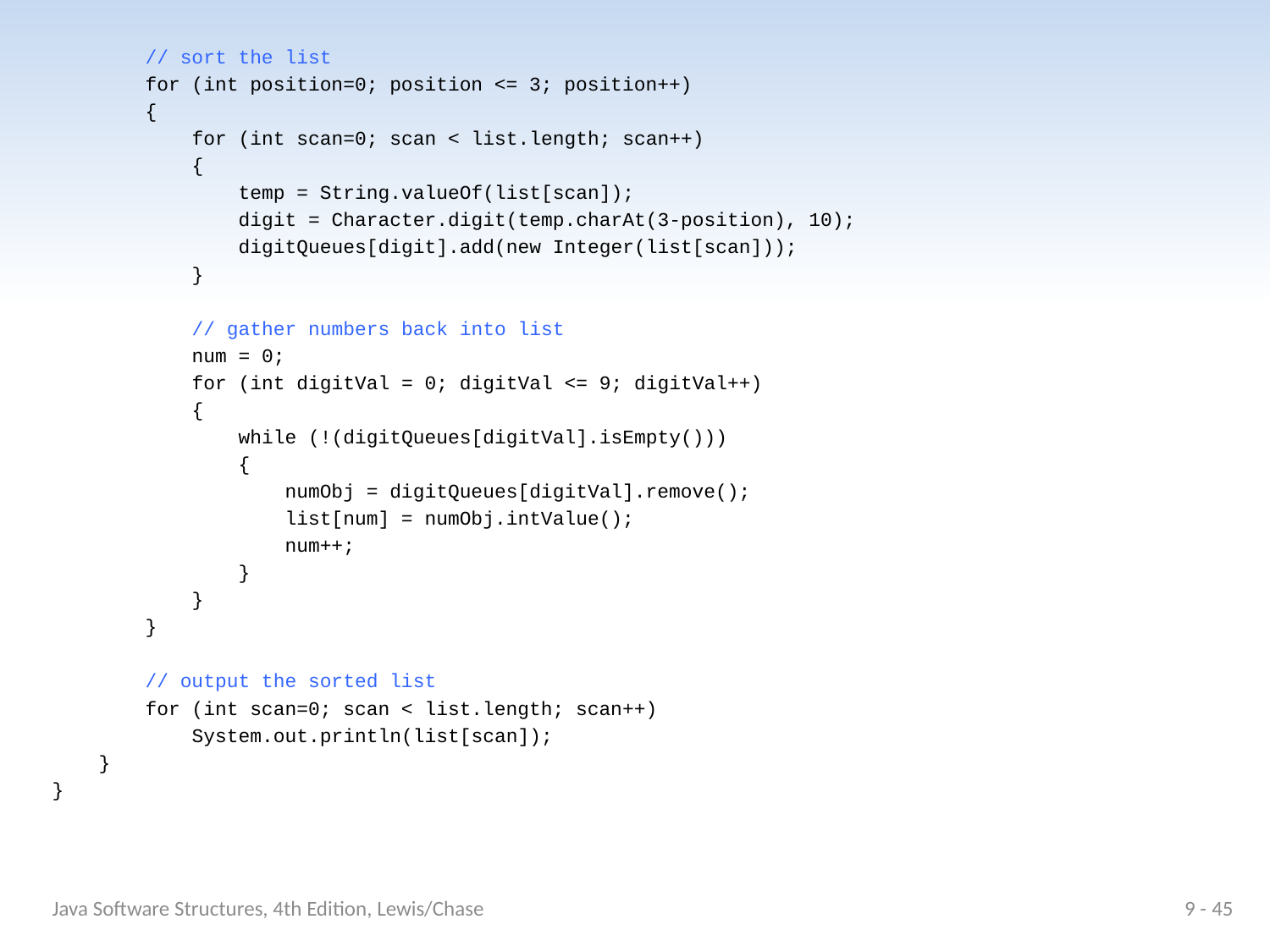

// sort the list
        for (int position=0; position <= 3; position++)
        {
            for (int scan=0; scan < list.length; scan++)
            {
                temp = String.valueOf(list[scan]);
                digit = Character.digit(temp.charAt(3-position), 10);
                digitQueues[digit].add(new Integer(list[scan]));
            }

            // gather numbers back into list
            num = 0;
            for (int digitVal = 0; digitVal <= 9; digitVal++)
            {
                while (!(digitQueues[digitVal].isEmpty()))
                {
                    numObj = digitQueues[digitVal].remove();
                    list[num] = numObj.intValue();
                    num++;
                }
            }
        }

        // output the sorted list
        for (int scan=0; scan < list.length; scan++)
            System.out.println(list[scan]);
    }
}

Java Software Structures, 4th Edition, Lewis/Chase
9 - 45